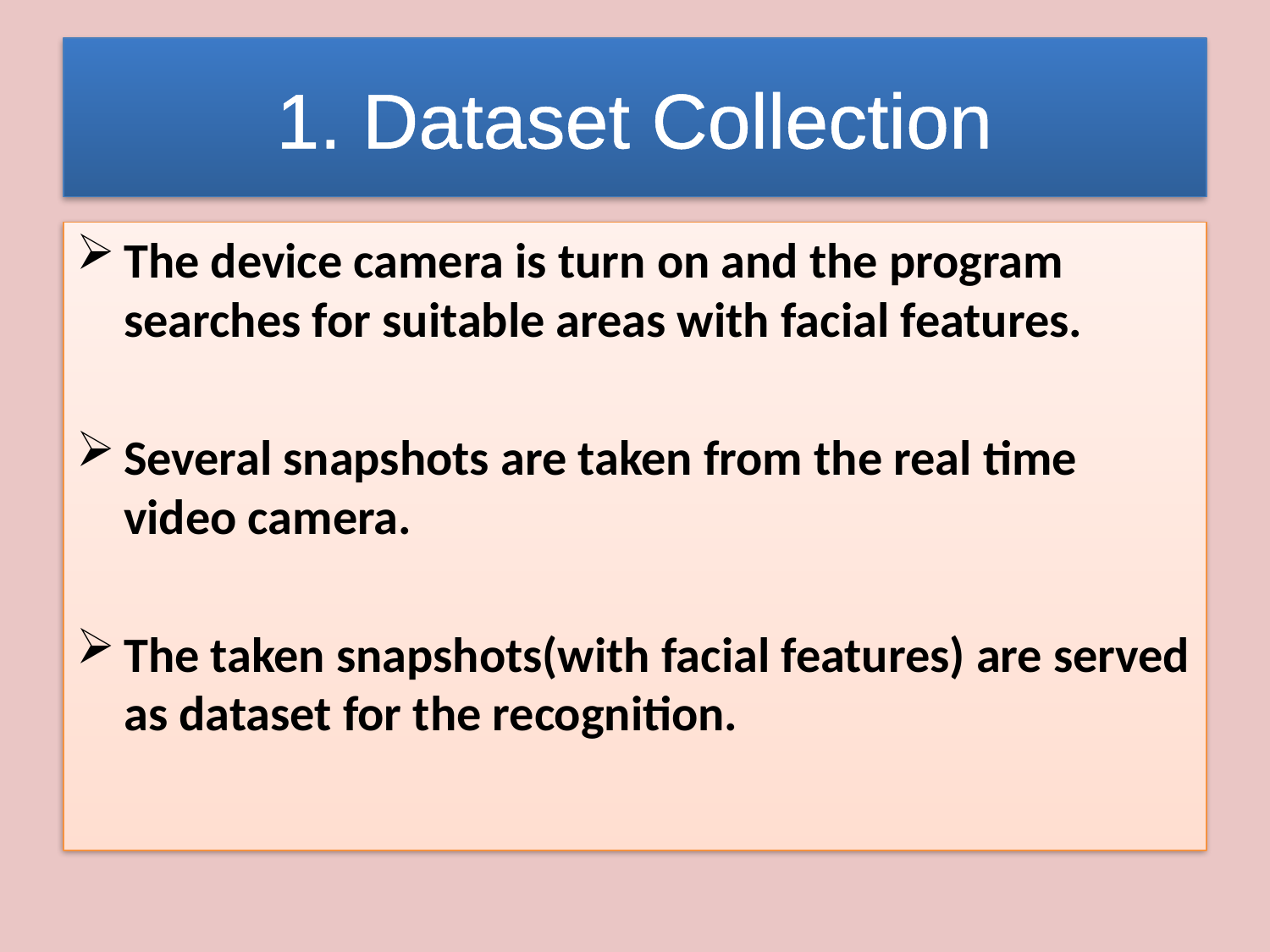

# 1. Dataset Collection
The device camera is turn on and the program searches for suitable areas with facial features.

Several snapshots are taken from the real time video camera.

The taken snapshots(with facial features) are served as dataset for the recognition.